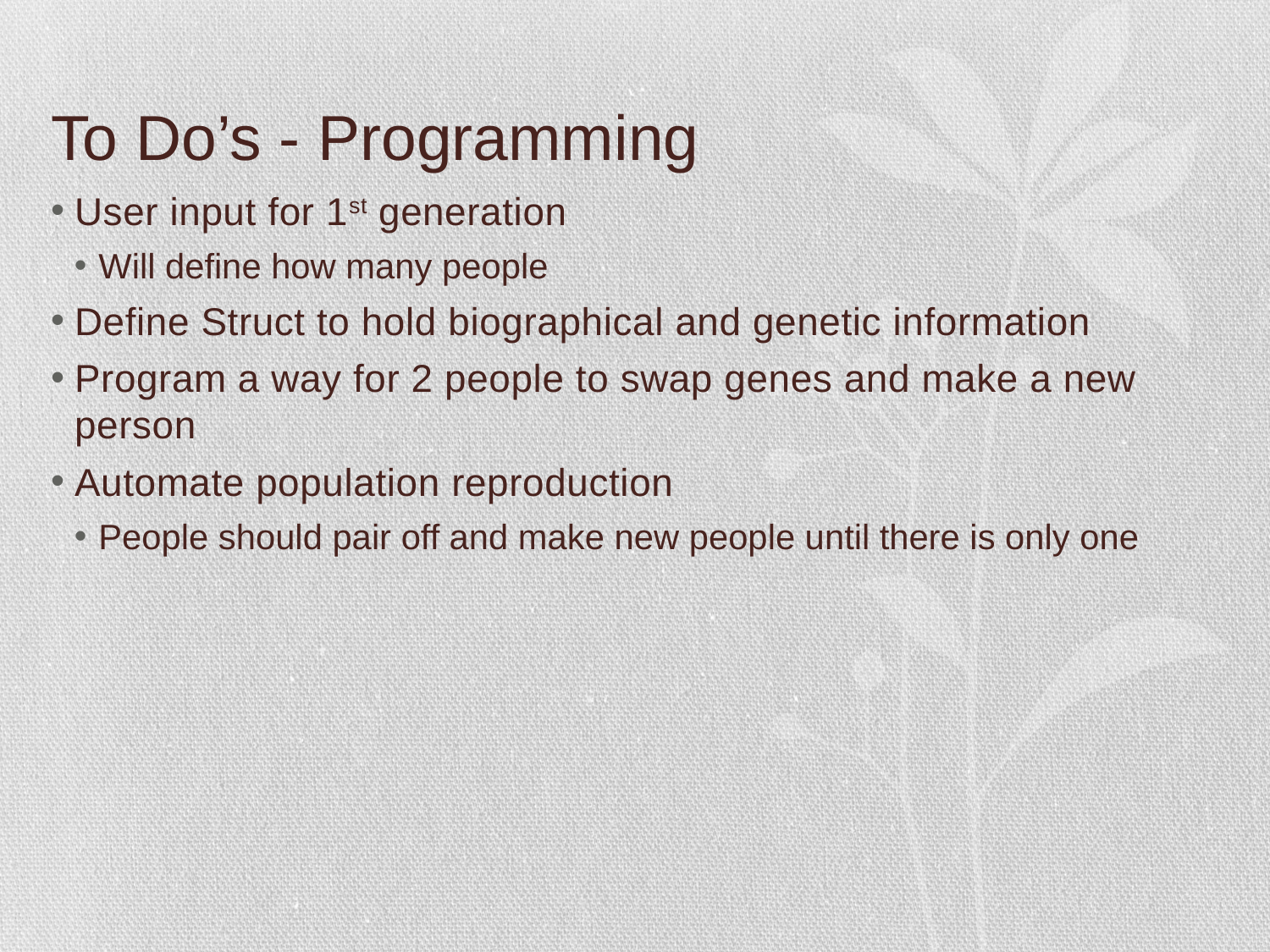

# To Do’s - Programming
User input for 1st generation
Will define how many people
Define Struct to hold biographical and genetic information
Program a way for 2 people to swap genes and make a new person
Automate population reproduction
People should pair off and make new people until there is only one